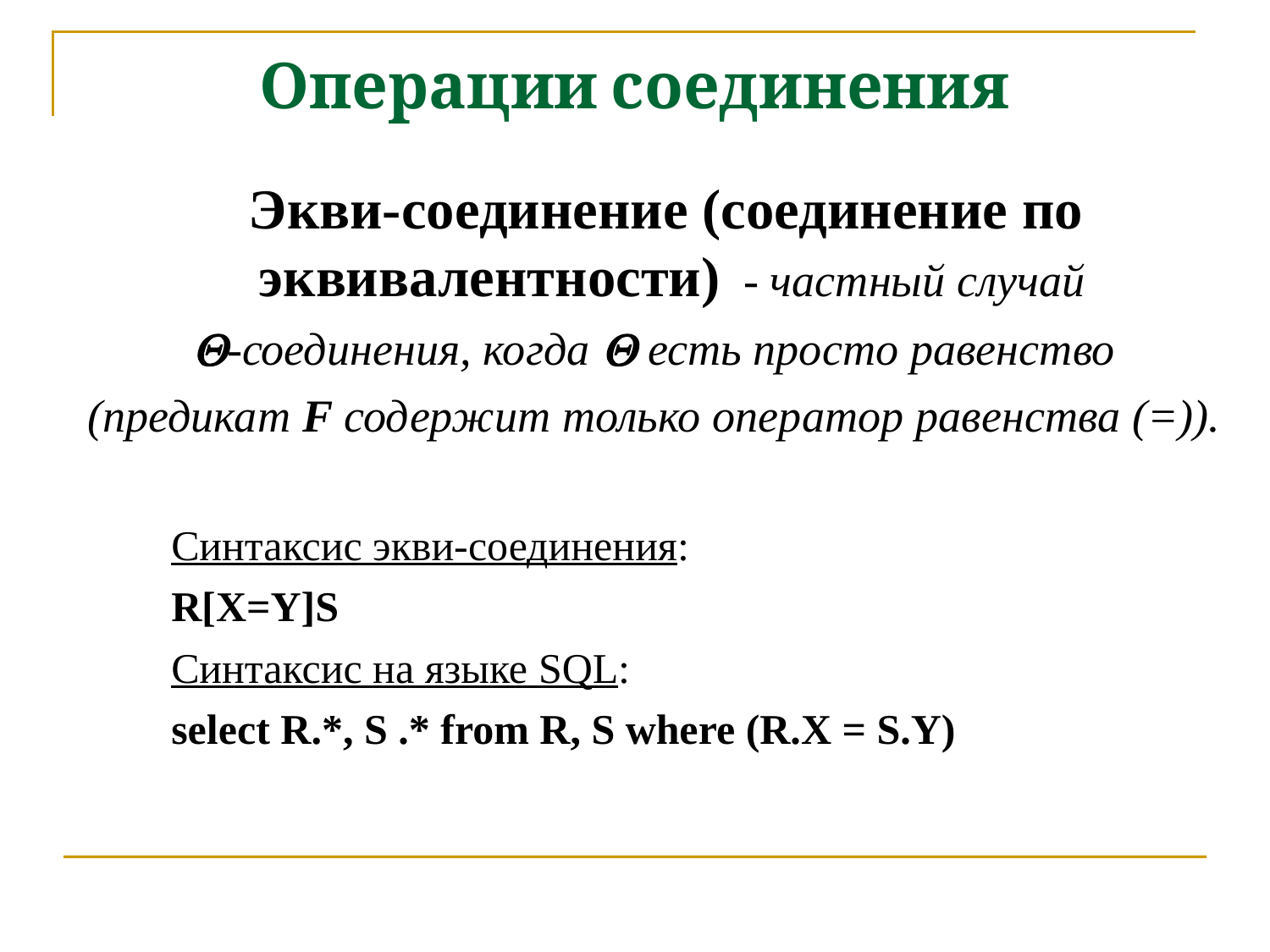

Операции соединения
  Экви-соединение (соединение по эквивалентности)  - частный случай
Θ-соединения, когда Θ есть просто равенство
(предикат F содержит только оператор равенства (=)).

         Синтаксис экви-соединения:
         R[X=Y]S
         Синтаксис на языке SQL:
         select R.*, S .* from R, S where (R.X = S.Y)